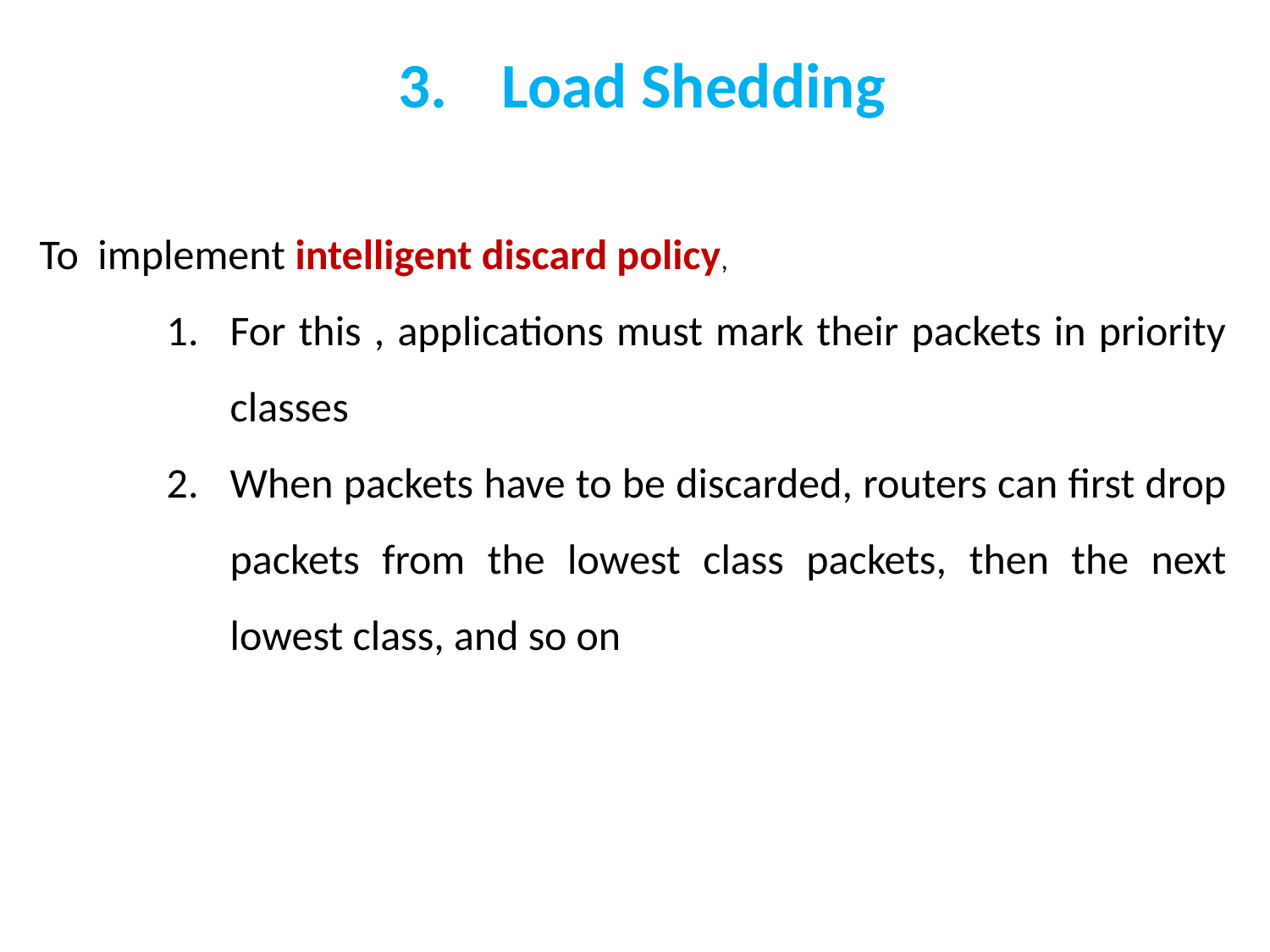

Load Shedding

To  implement intelligent discard policy,
For this , applications must mark their packets in priority classes
When packets have to be discarded, routers can first drop packets from the lowest class packets, then the next lowest class, and so on